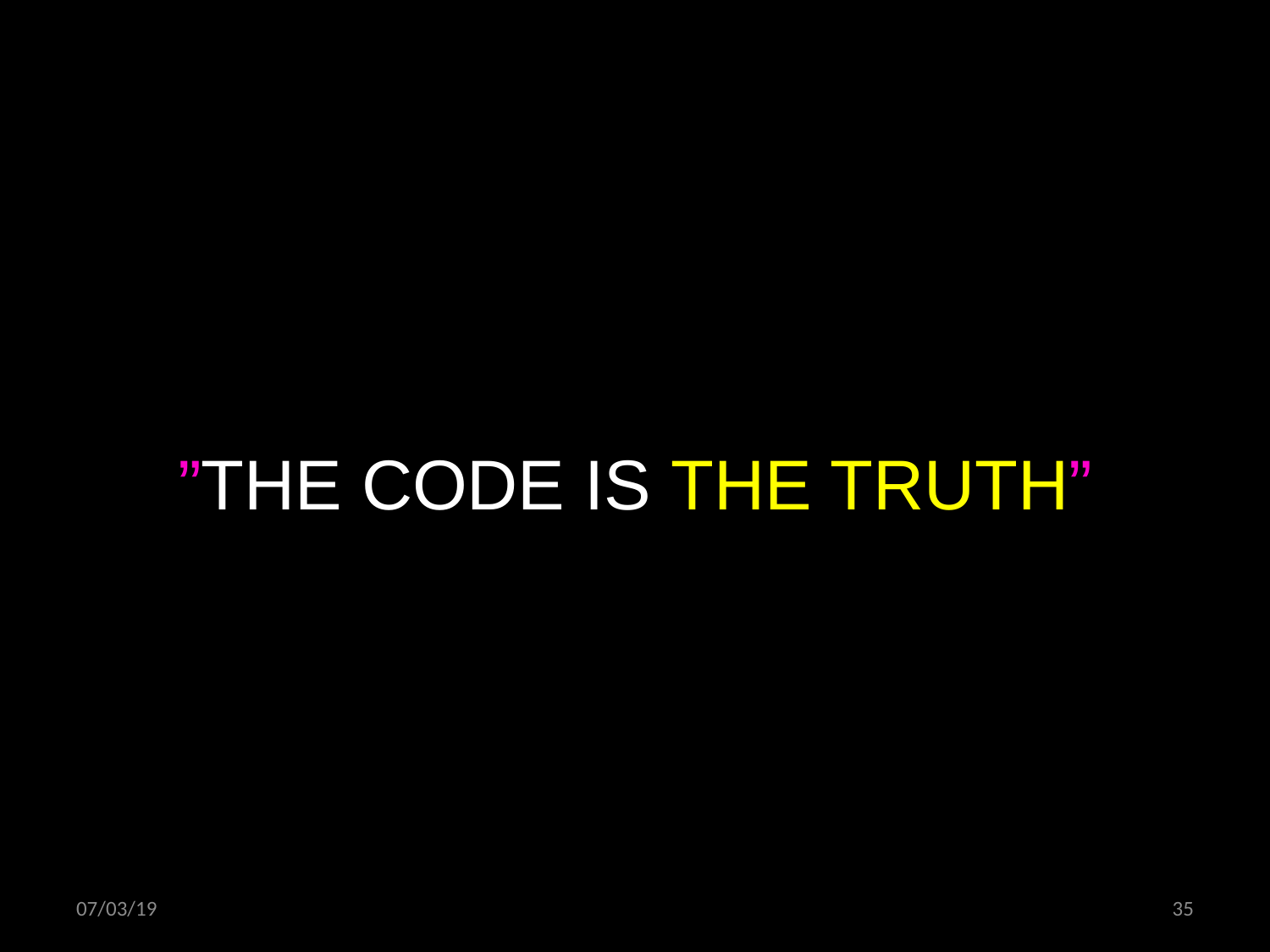

”THE CODE IS THE TRUTH”
07/03/19
35